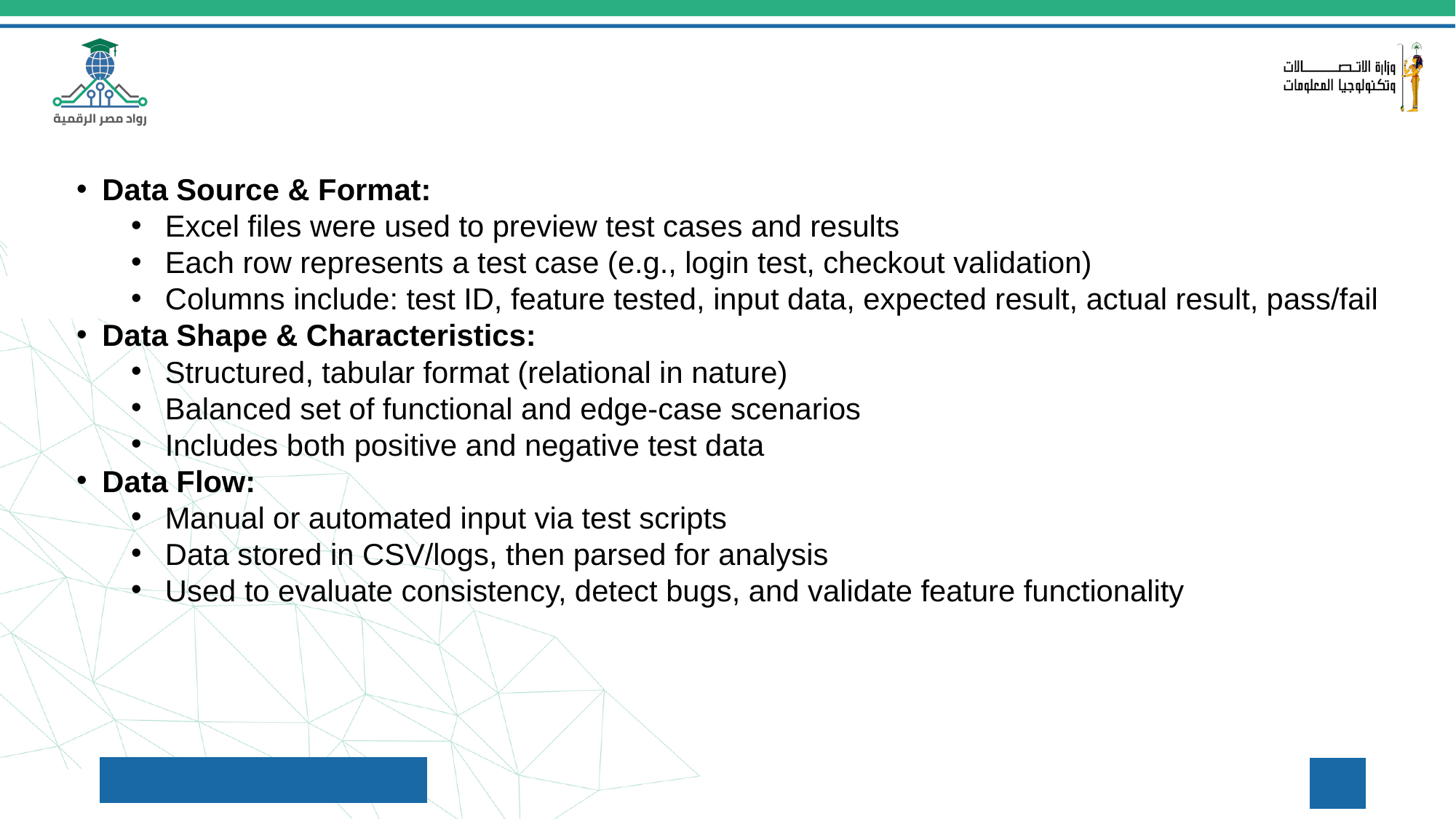

Data Source & Format:
Excel files were used to preview test cases and results
Each row represents a test case (e.g., login test, checkout validation)
Columns include: test ID, feature tested, input data, expected result, actual result, pass/fail
Data Shape & Characteristics:
Structured, tabular format (relational in nature)
Balanced set of functional and edge-case scenarios
Includes both positive and negative test data
Data Flow:
Manual or automated input via test scripts
Data stored in CSV/logs, then parsed for analysis
Used to evaluate consistency, detect bugs, and validate feature functionality